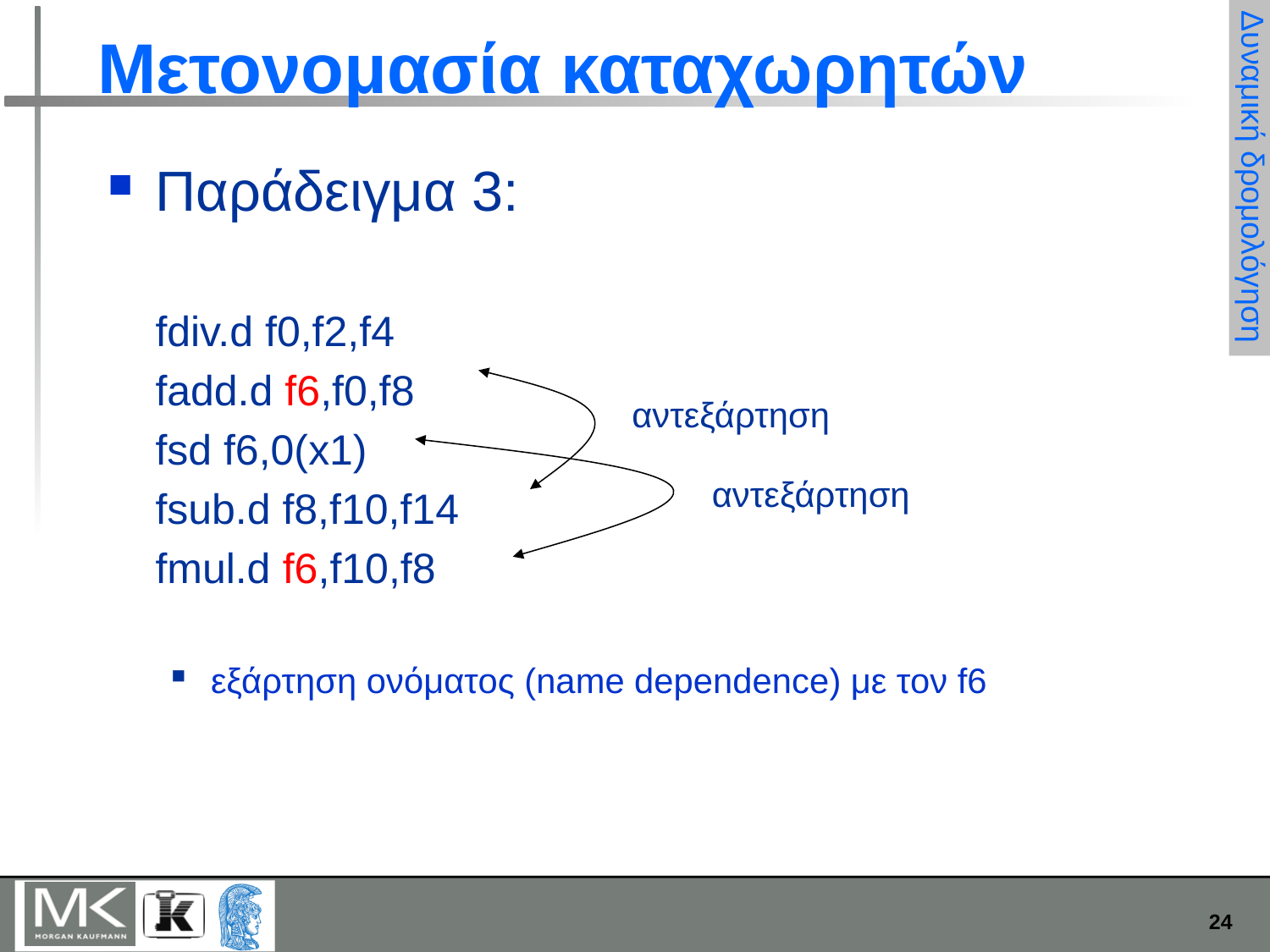

# Μετονομασία καταχωρητών
Δυναμική δρομολόγηση
Παράδειγμα 3:

	fdiv.d f0,f2,f4
	fadd.d f6,f0,f8
	fsd f6,0(x1)
	fsub.d f8,f10,f14
	fmul.d f6,f10,f8

εξάρτηση ονόματος (name dependence) με τον f6

αντεξάρτηση

αντεξάρτηση